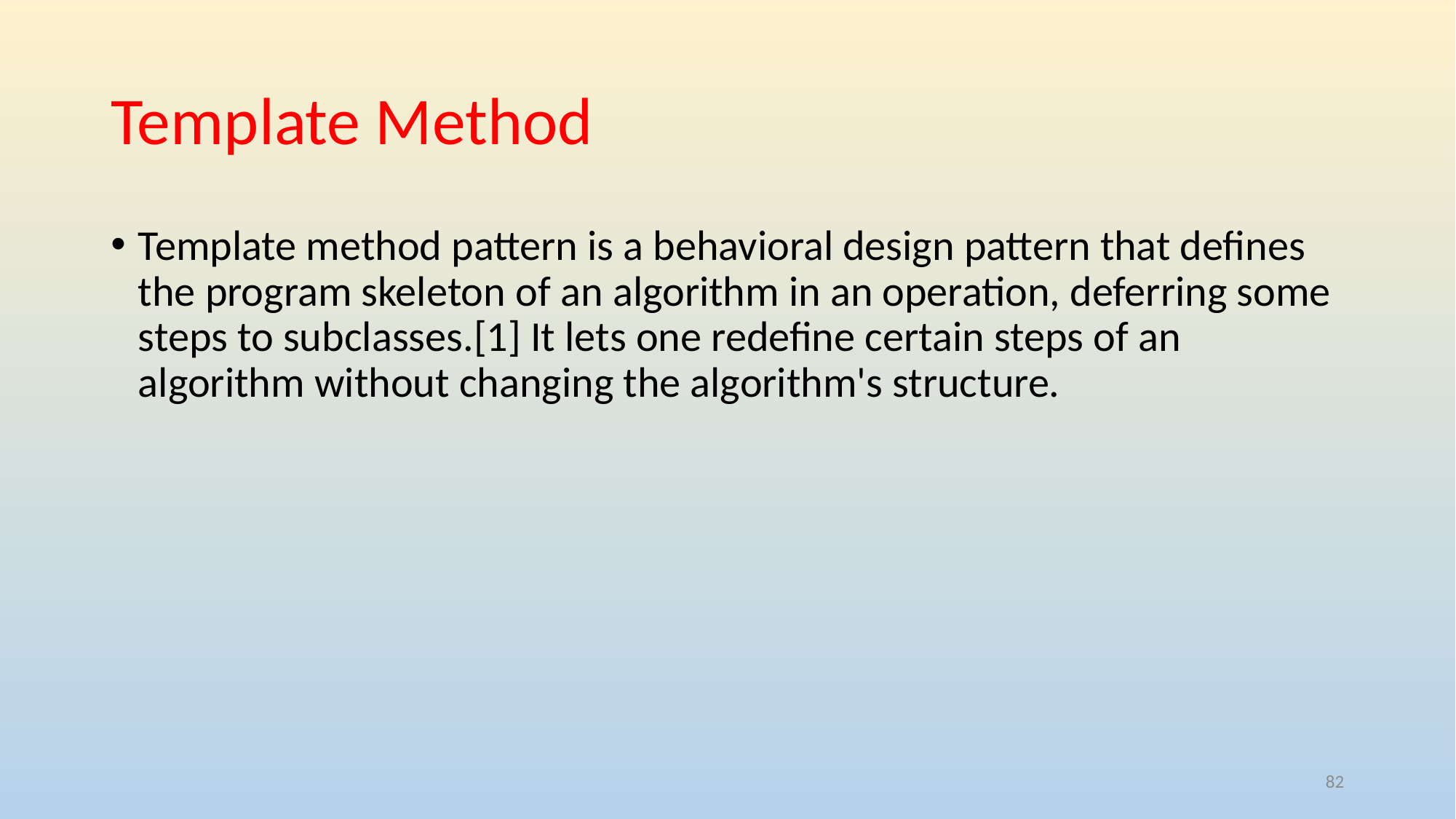

# Template Method
Template method pattern is a behavioral design pattern that defines the program skeleton of an algorithm in an operation, deferring some steps to subclasses.[1] It lets one redefine certain steps of an algorithm without changing the algorithm's structure.
82